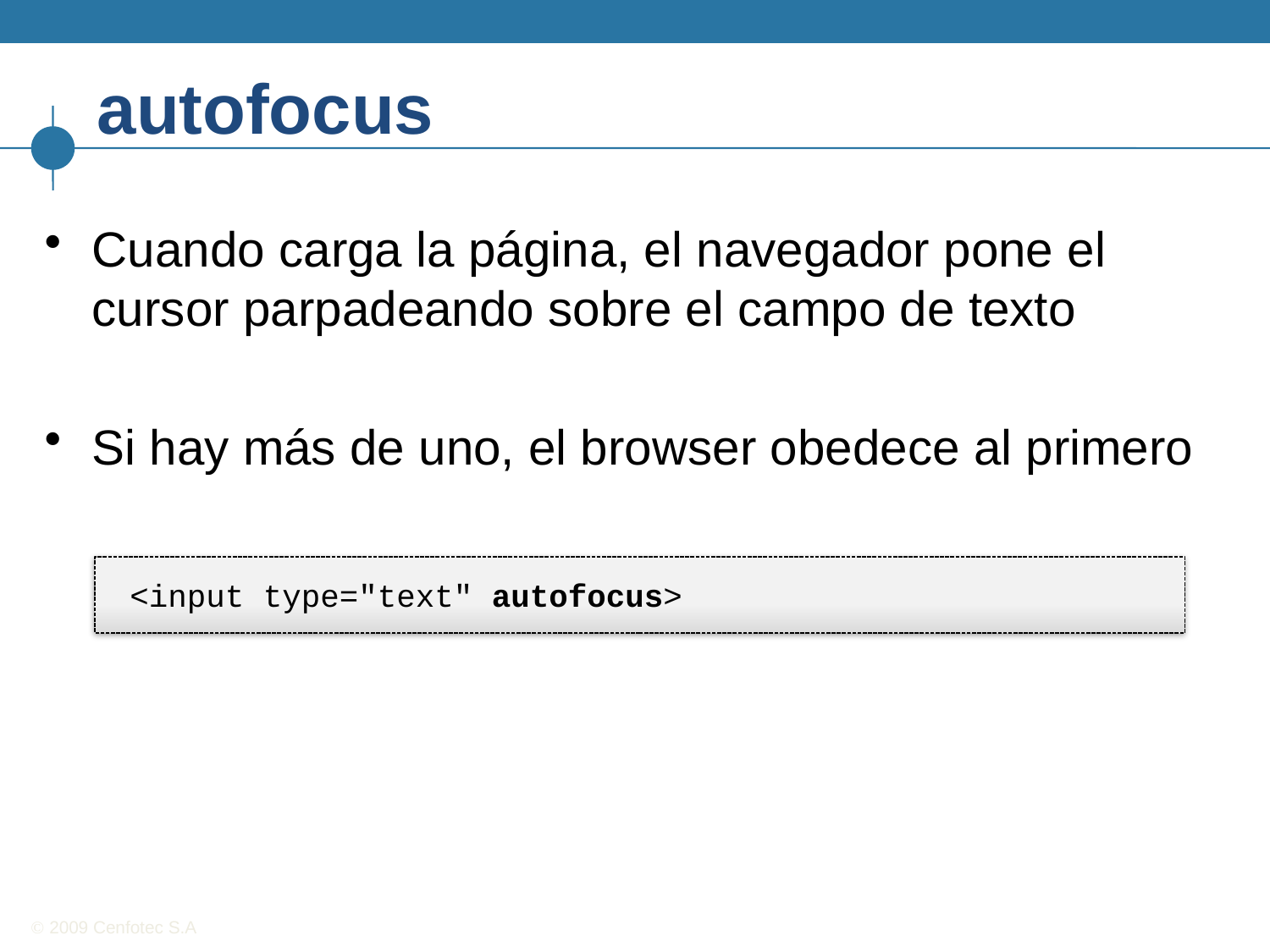

# autofocus
Cuando carga la página, el navegador pone el cursor parpadeando sobre el campo de texto

Si hay más de uno, el browser obedece al primero
<input type="text" autofocus>